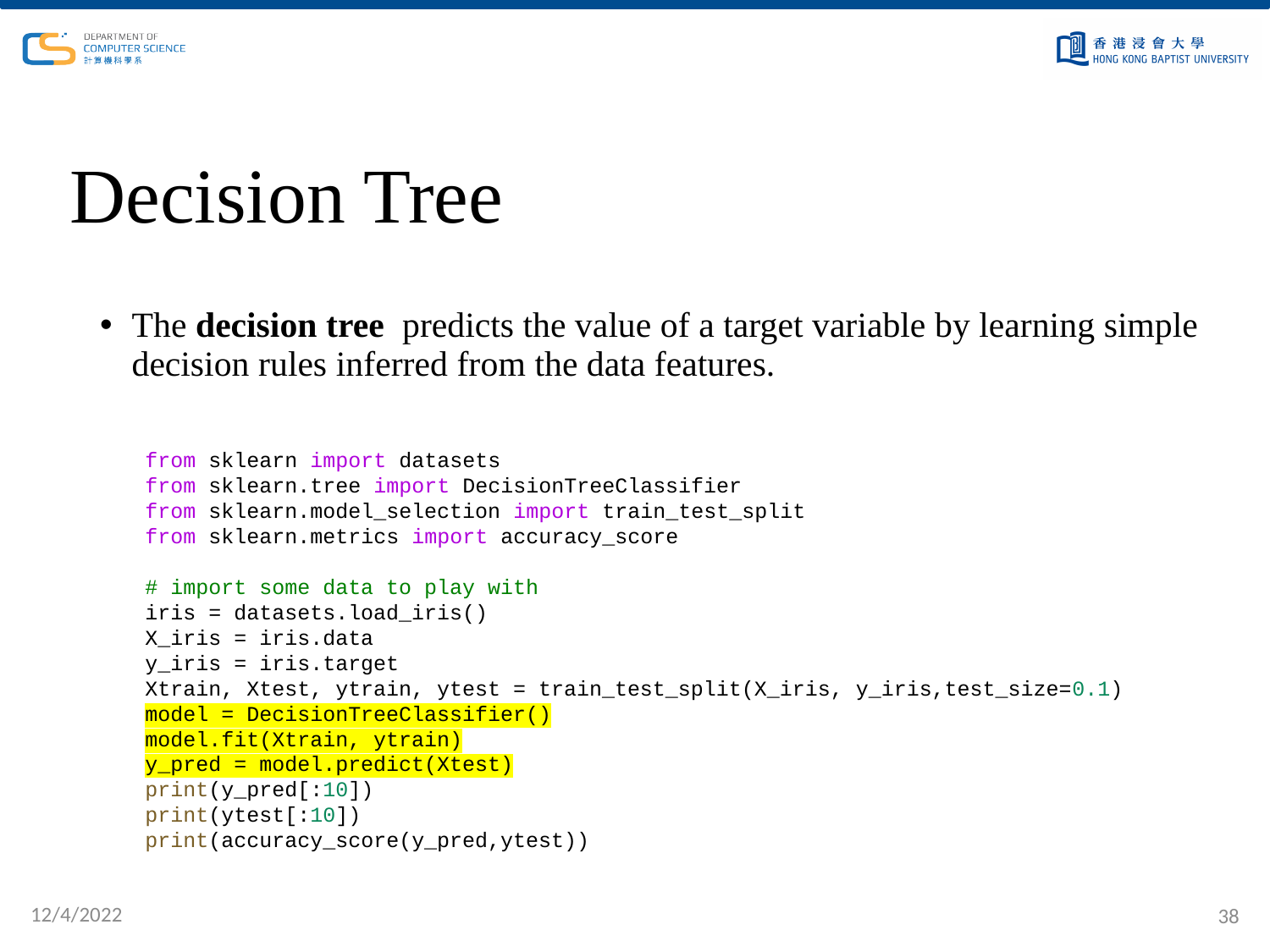

# Decision Tree
The decision tree  predicts the value of a target variable by learning simple decision rules inferred from the data features.

from sklearn import datasets
from sklearn.tree import DecisionTreeClassifier
from sklearn.model_selection import train_test_split
from sklearn.metrics import accuracy_score
# import some data to play with
iris = datasets.load_iris()
X_iris = iris.data
y_iris = iris.target
Xtrain, Xtest, ytrain, ytest = train_test_split(X_iris, y_iris,test_size=0.1)
model = DecisionTreeClassifier()
model.fit(Xtrain, ytrain)
y_pred = model.predict(Xtest)
print(y_pred[:10])
print(ytest[:10])
print(accuracy_score(y_pred,ytest))

12/4/2022
38